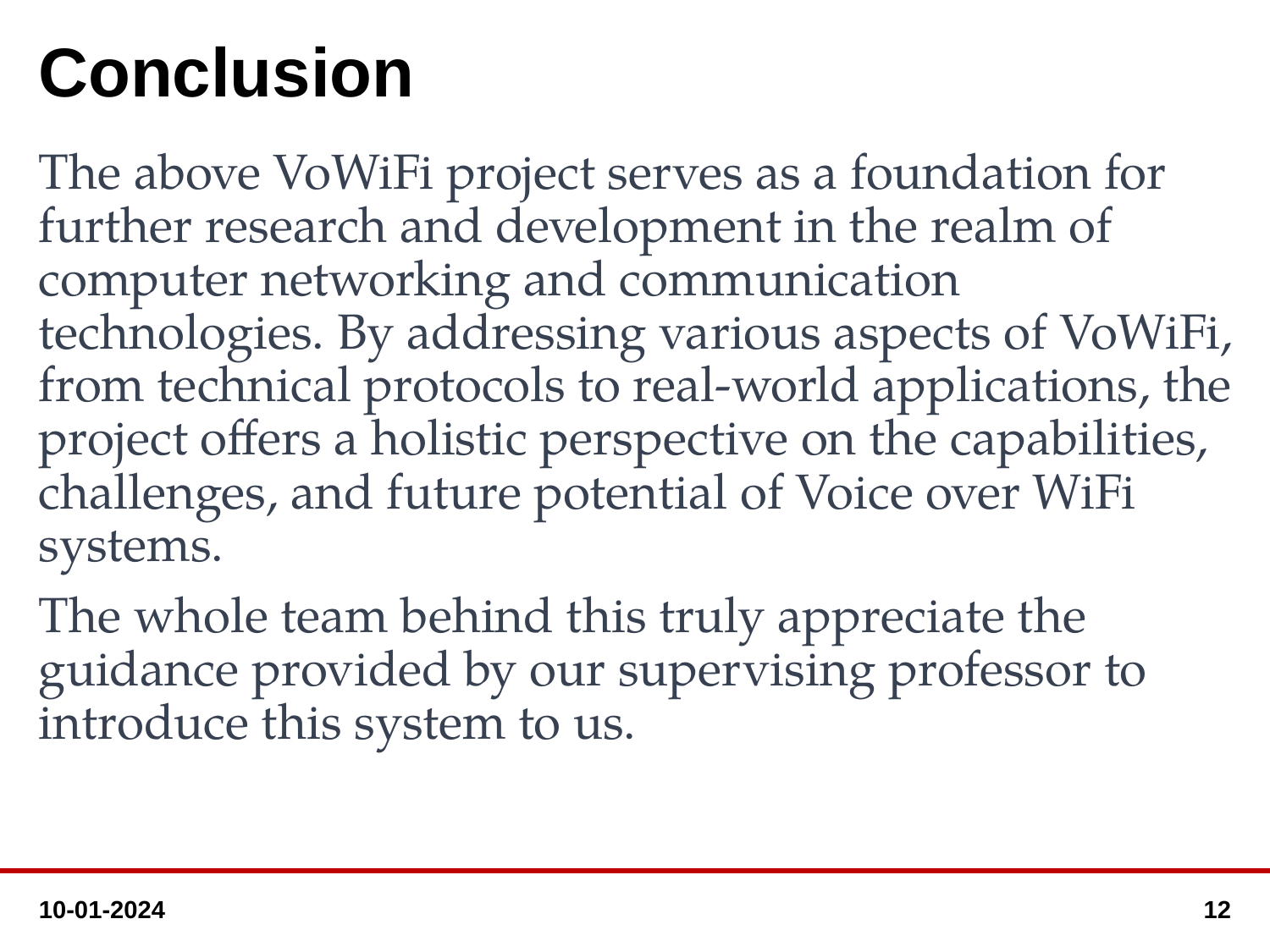

# Conclusion
The above VoWiFi project serves as a foundation for further research and development in the realm of computer networking and communication technologies. By addressing various aspects of VoWiFi, from technical protocols to real-world applications, the project offers a holistic perspective on the capabilities, challenges, and future potential of Voice over WiFi systems.
The whole team behind this truly appreciate the guidance provided by our supervising professor to introduce this system to us.
10-01-2024
12